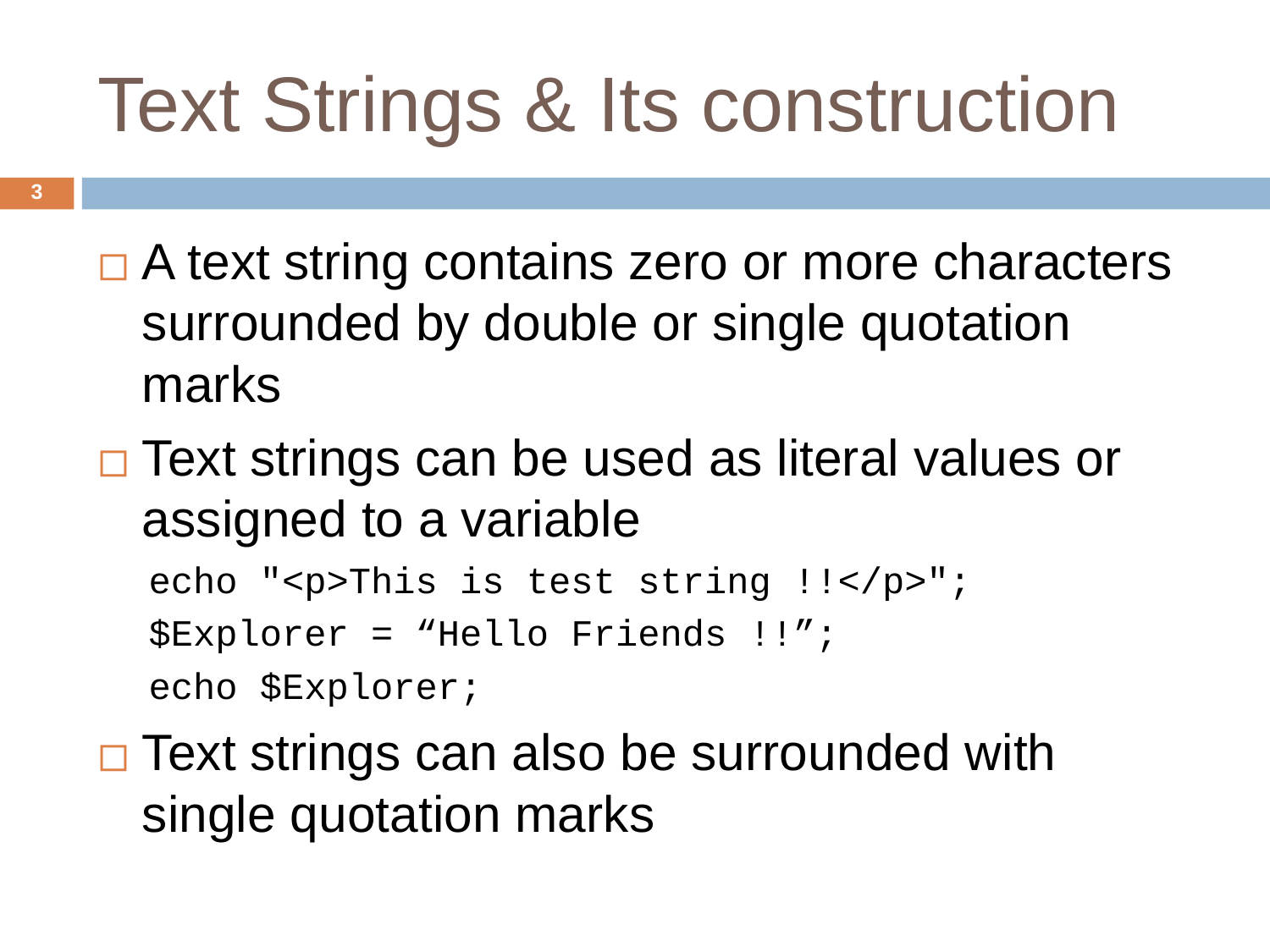

# Text Strings & Its construction
3
A text string contains zero or more characters surrounded by double or single quotation marks
Text strings can be used as literal values or assigned to a variable
echo "<p>This is test string !!</p>";
$Explorer = “Hello Friends !!”;
echo $Explorer;
Text strings can also be surrounded with single quotation marks